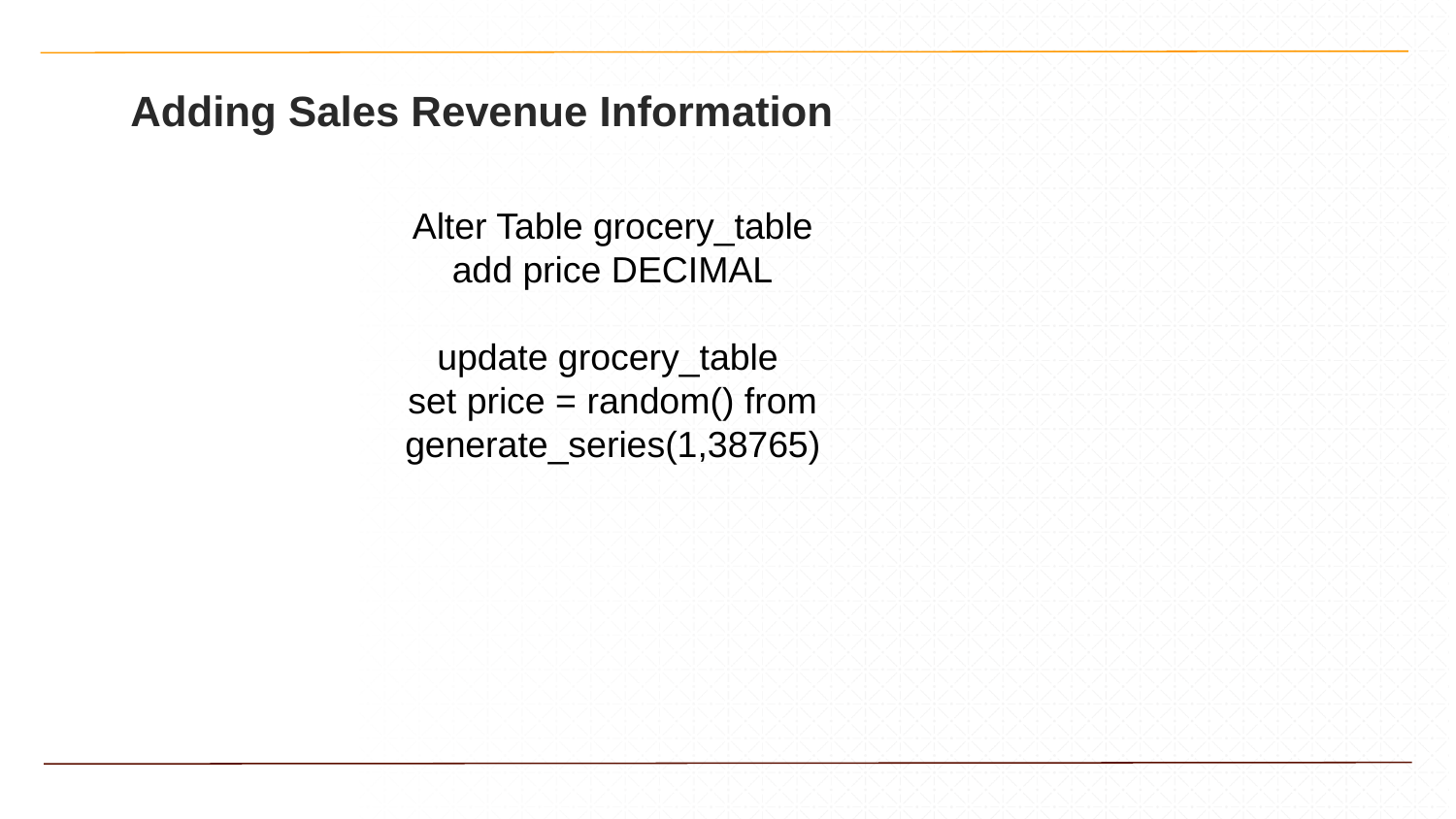

Adding Sales Revenue Information
Alter Table grocery_table
add price DECIMAL

update grocery_table
set price = random() from generate_series(1,38765)